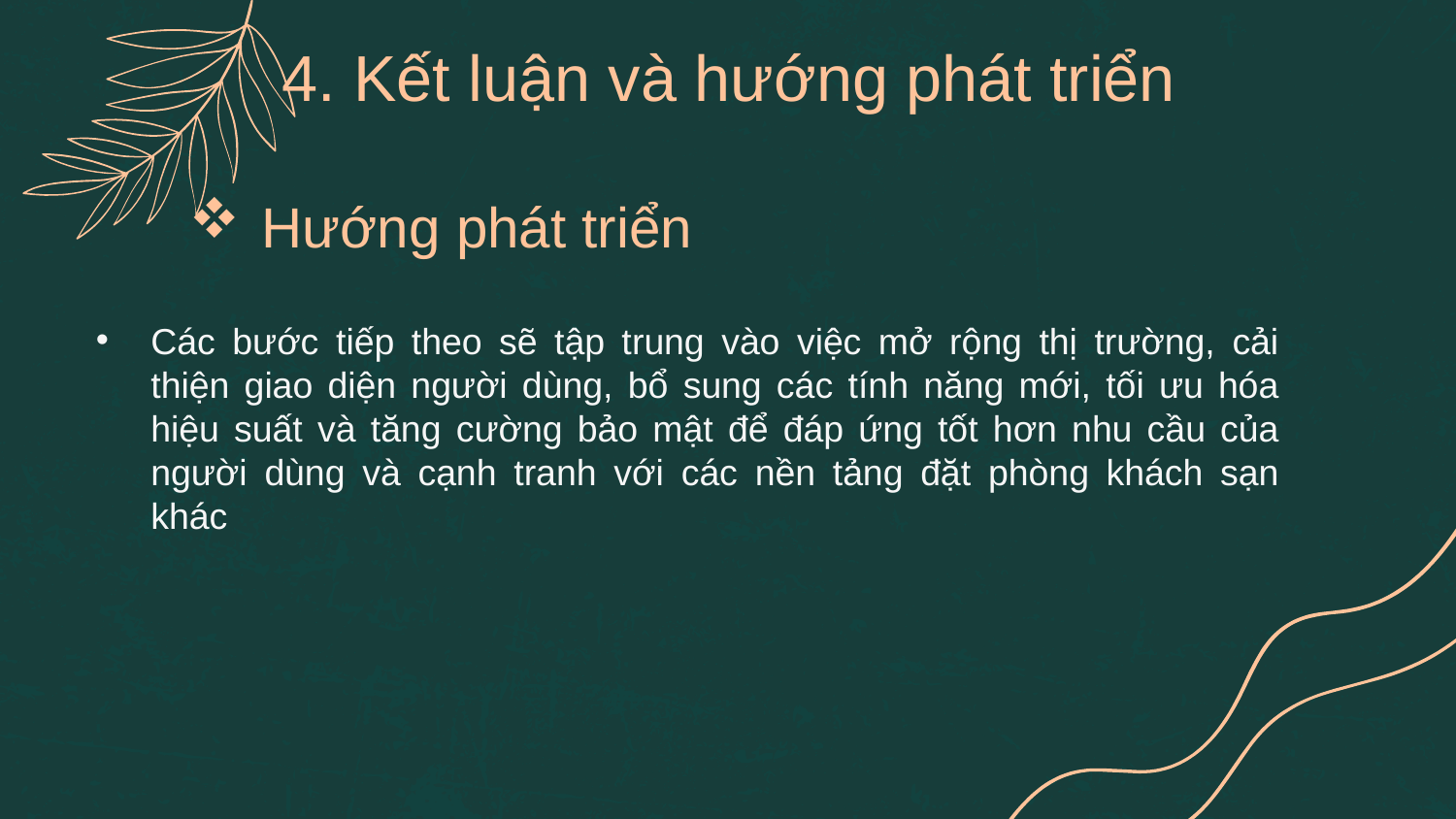

4. Kết luận và hướng phát triển
# Hướng phát triển
Các bước tiếp theo sẽ tập trung vào việc mở rộng thị trường, cải thiện giao diện người dùng, bổ sung các tính năng mới, tối ưu hóa hiệu suất và tăng cường bảo mật để đáp ứng tốt hơn nhu cầu của người dùng và cạnh tranh với các nền tảng đặt phòng khách sạn khác​